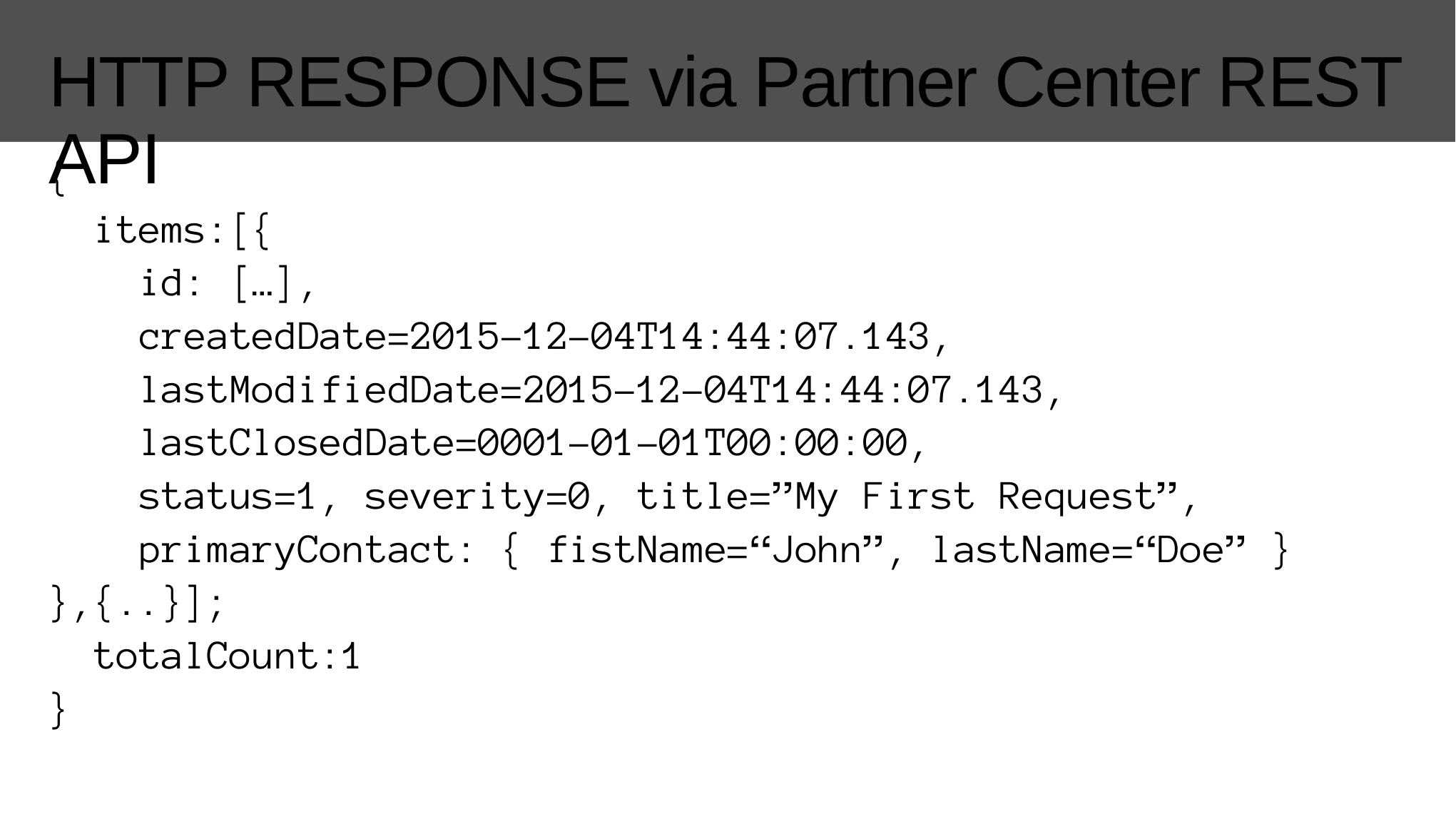

# HTTP RESPONSE via Partner Center REST API
{
  items:[{
    id: […],
    createdDate=2015-12-04T14:44:07.143,
    lastModifiedDate=2015-12-04T14:44:07.143,
    lastClosedDate=0001-01-01T00:00:00,
    status=1, severity=0, title=”My First Request”,
    primaryContact: { fistName=“John”, lastName=“Doe” }
},{..}];
  totalCount:1
}